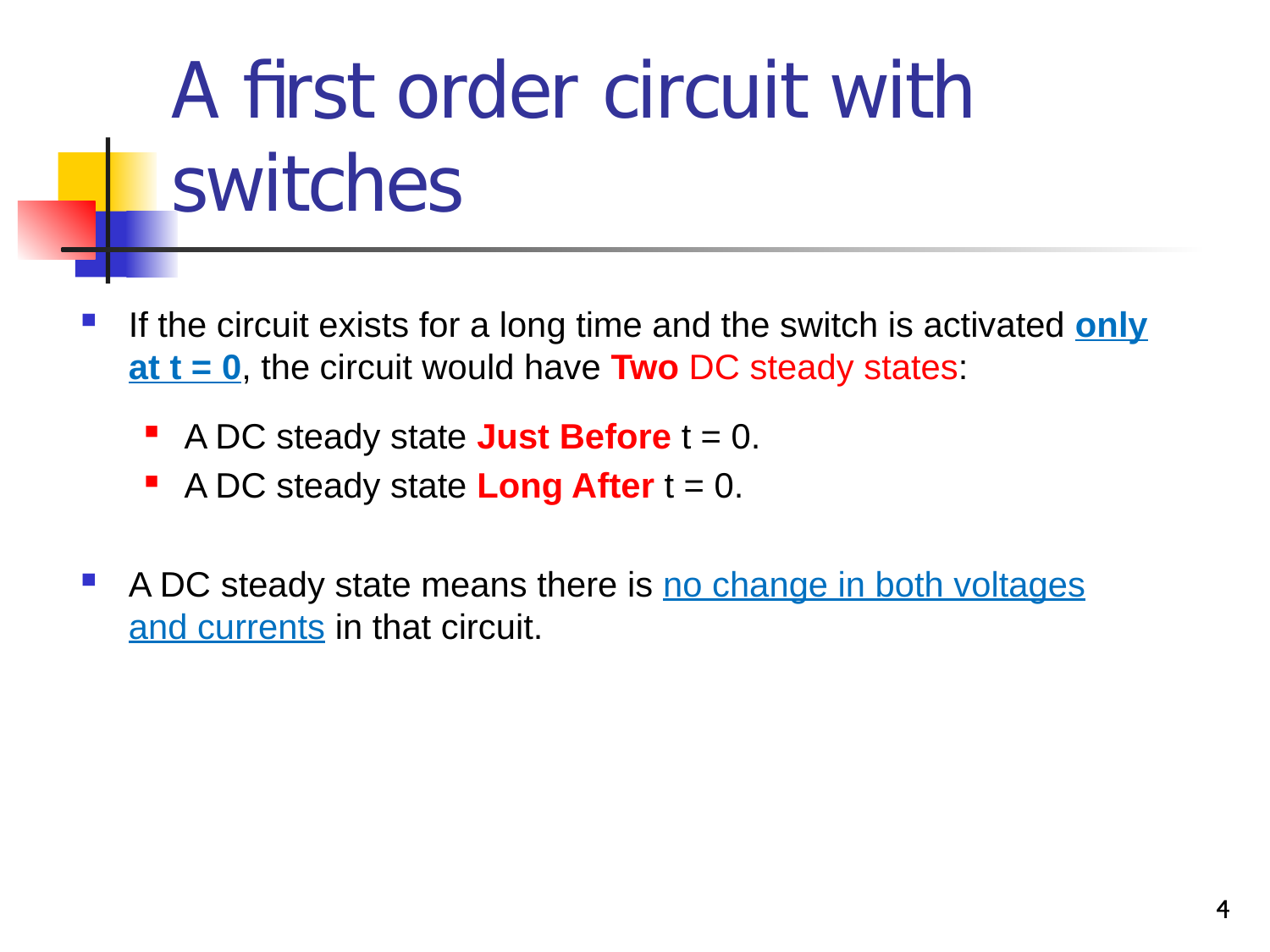

# A first order circuit with switches
If the circuit exists for a long time and the switch is activated only at t = 0, the circuit would have Two DC steady states:

A DC steady state Just Before t = 0.
A DC steady state Long After t = 0.

A DC steady state means there is no change in both voltages and currents in that circuit.

4